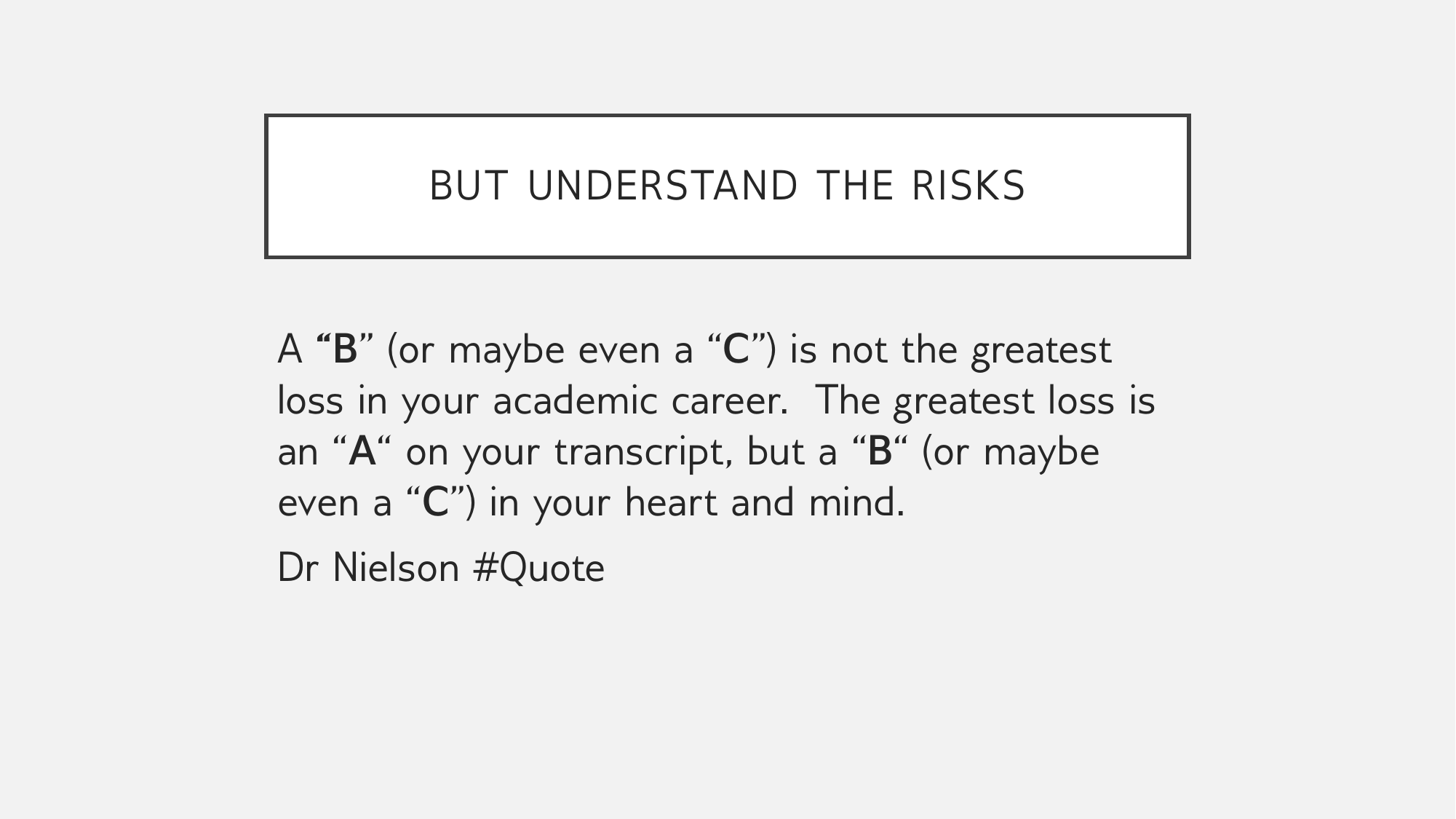

# But Understand the Risks
A “B” (or maybe even a “C”) is not the greatest loss in your academic career.  The greatest loss is an “A“ on your transcript, but a “B“ (or maybe even a “C”) in your heart and mind.
Dr Nielson #Quote